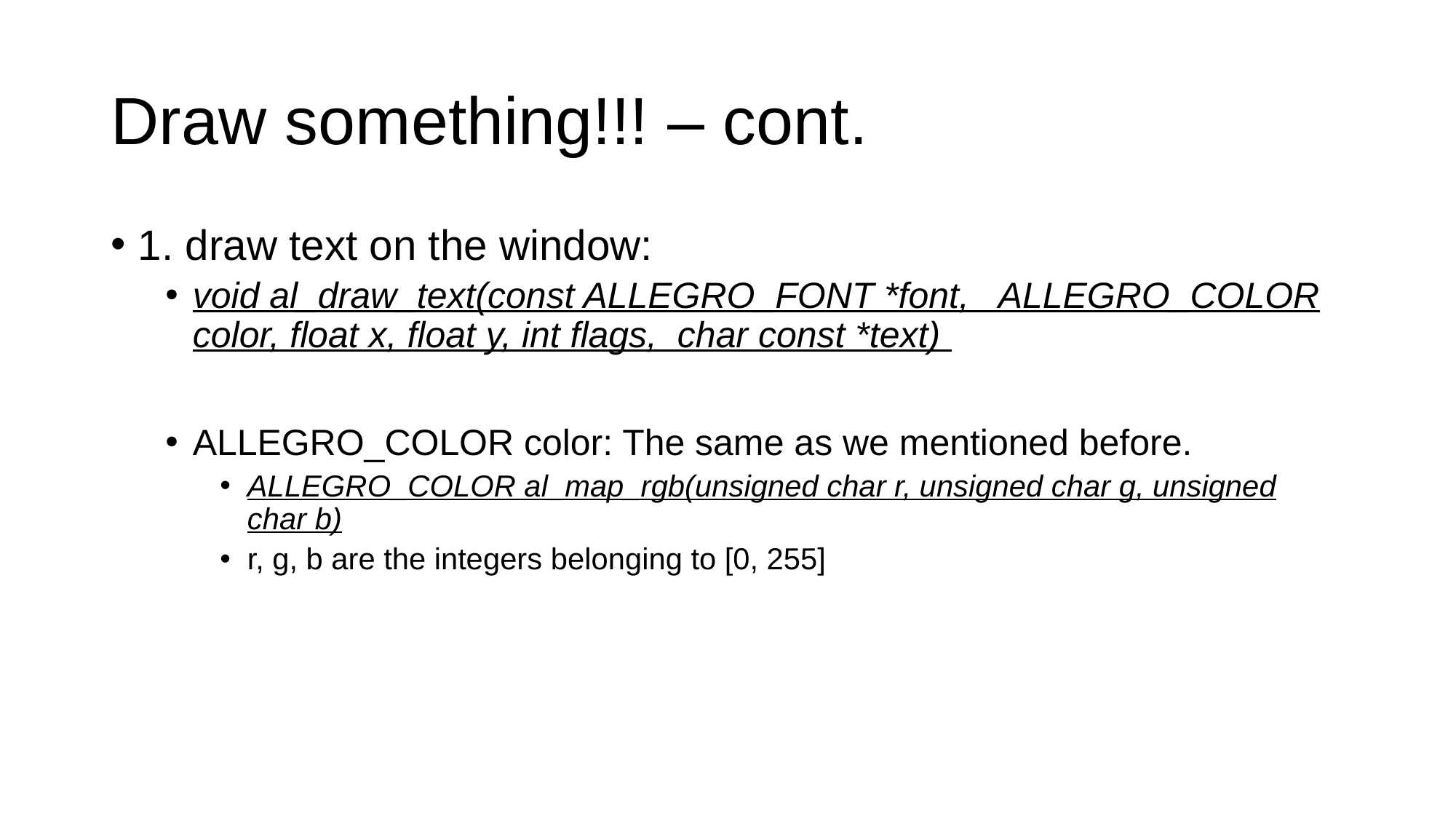

# Draw something!!! – cont.
1. draw text on the window:
void al_draw_text(const ALLEGRO_FONT *font,   ALLEGRO_COLOR color, float x, float y, int flags,  char const *text)

ALLEGRO_COLOR color: The same as we mentioned before.
ALLEGRO_COLOR al_map_rgb(unsigned char r, unsigned char g, unsigned char b)
r, g, b are the integers belonging to [0, 255]